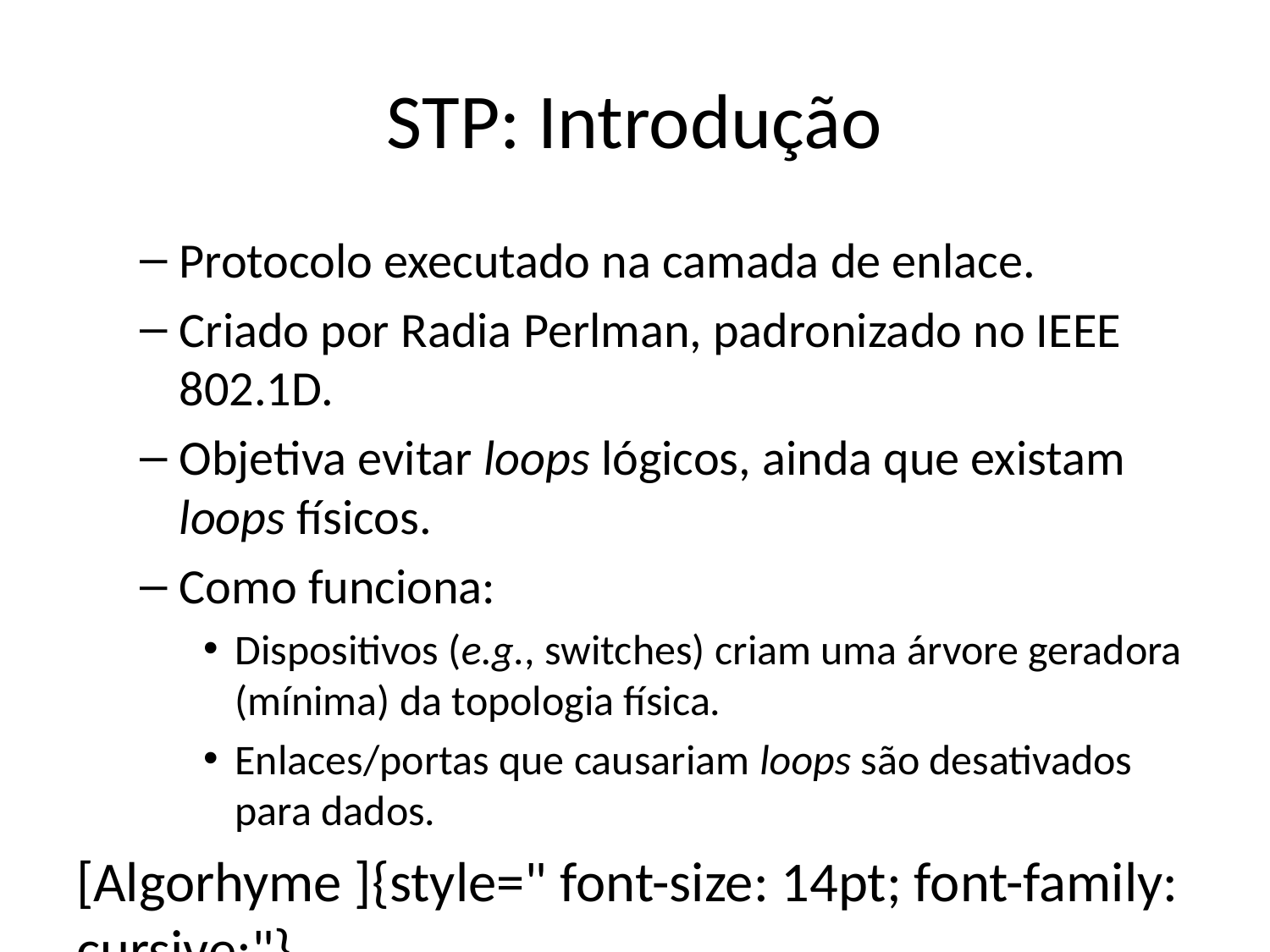

# STP: Introdução
Protocolo executado na camada de enlace.
Criado por Radia Perlman, padronizado no IEEE 802.1D.
Objetiva evitar loops lógicos, ainda que existam loops físicos.
Como funciona:
Dispositivos (e.g., switches) criam uma árvore geradora (mínima) da topologia física.
Enlaces/portas que causariam loops são desativados para dados.
[Algorhyme ]{style=" font-size: 14pt; font-family: cursive;"}
I think that I shall never see
a graph more lovely than a tree.
A tree whose crucial property
is loop-free connectivity.
A tree that must be sure to span
so packet can reach every LAN.
First, the root must be selected.
By ID, it is elected.
Least-cost paths from root are traced.
In the tree, these paths are placed.
A mesh is made by folks like me,
then bridges find a spanning tree.
Radia Perlman